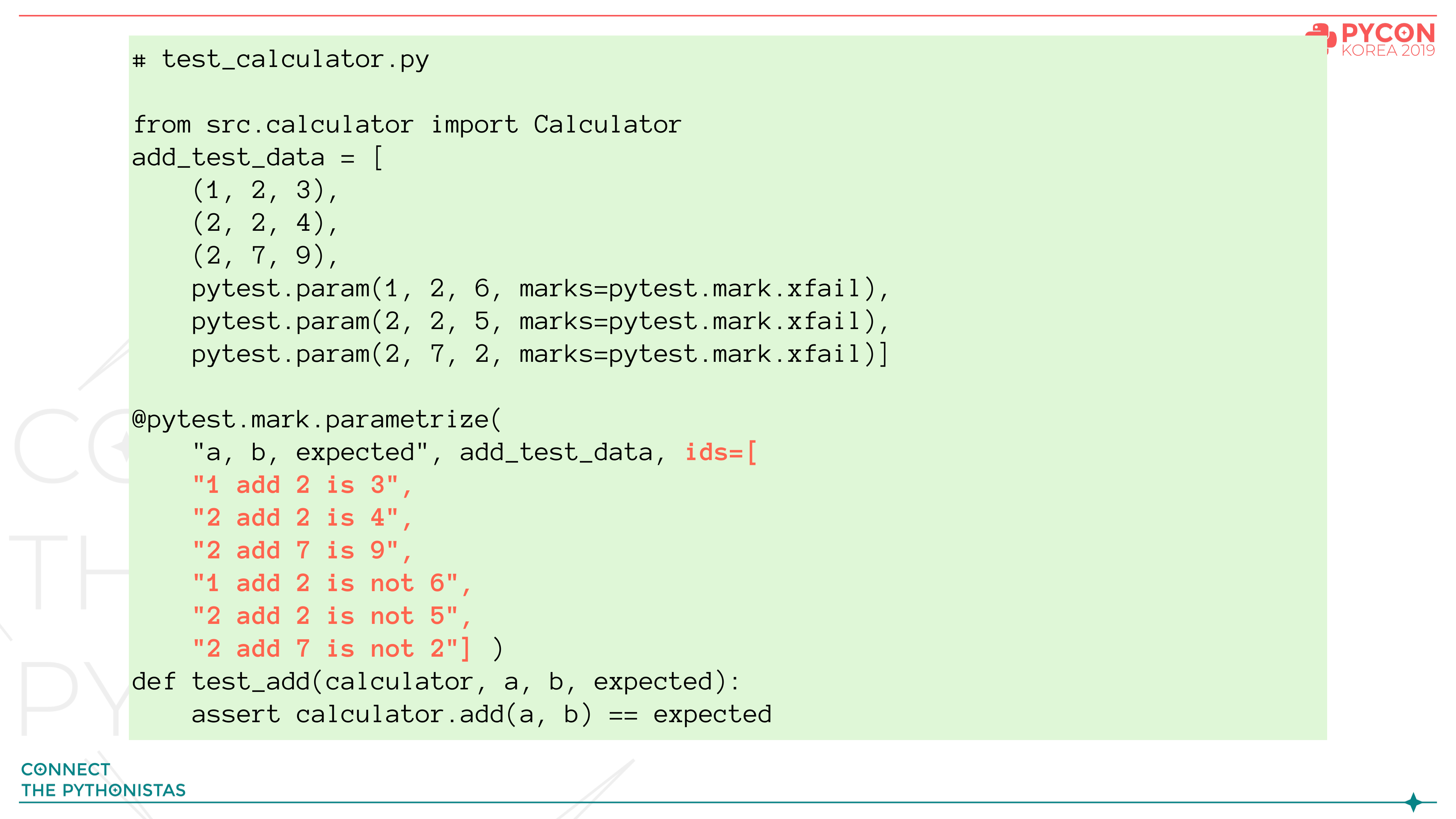

# test_calculator.py

from src.calculator import Calculator
add_test_data = [
    (1, 2, 3),
    (2, 2, 4),
    (2, 7, 9),
    pytest.param(1, 2, 6, marks=pytest.mark.xfail),
    pytest.param(2, 2, 5, marks=pytest.mark.xfail),
    pytest.param(2, 7, 2, marks=pytest.mark.xfail)]

@pytest.mark.parametrize(
    "a, b, expected", add_test_data, ids=[
    "1 add 2 is 3",
    "2 add 2 is 4",
    "2 add 7 is 9",
    "1 add 2 is not 6",
    "2 add 2 is not 5",
    "2 add 7 is not 2"] )
def test_add(calculator, a, b, expected):
    assert calculator.add(a, b) == expected

#